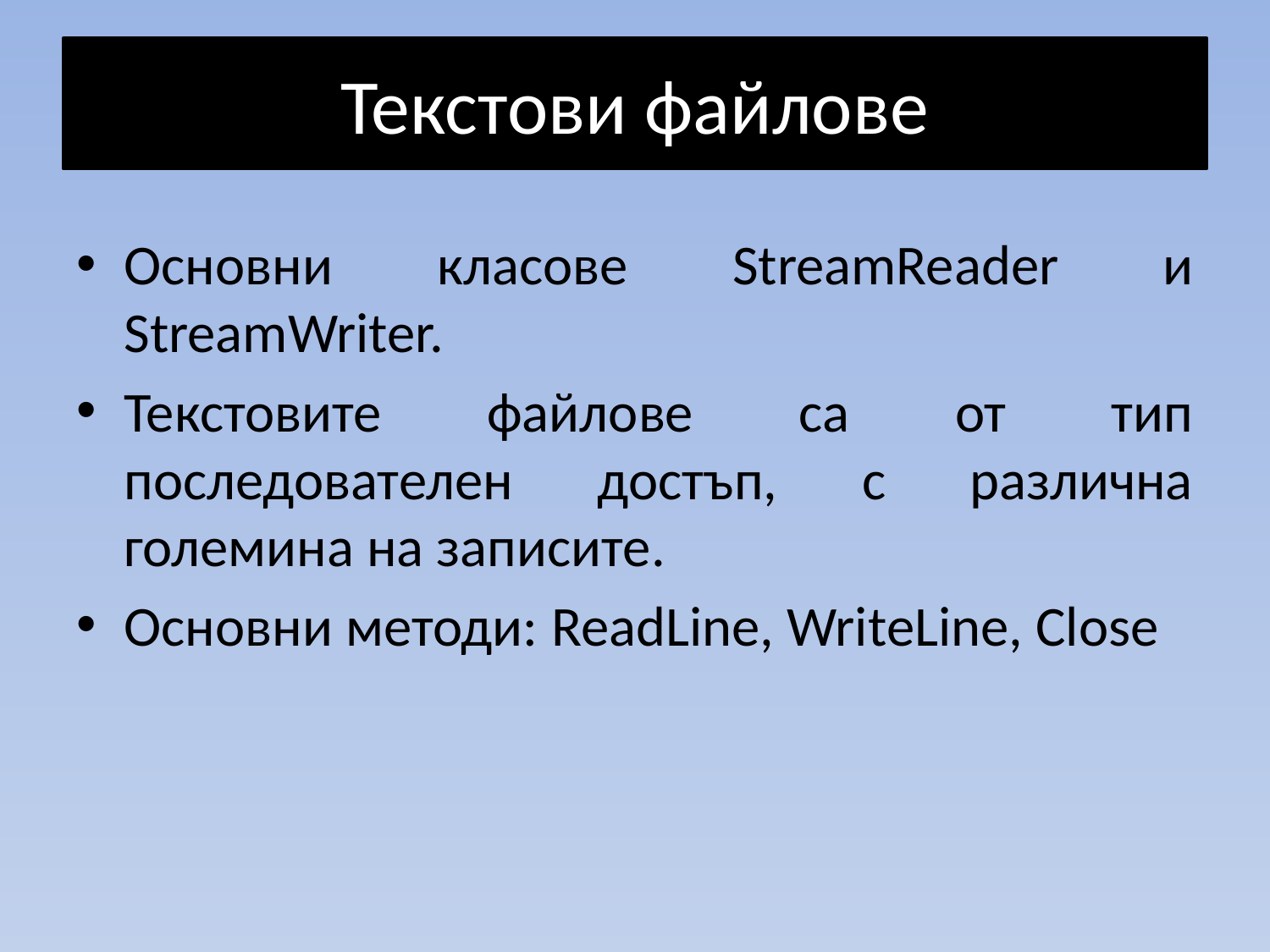

# Текстови файлове
Основни класове StreamReader и StreamWriter.
Текстовите файлове са от тип последователен достъп, с различна големина на записите.
Основни методи: ReadLine, WriteLine, Close